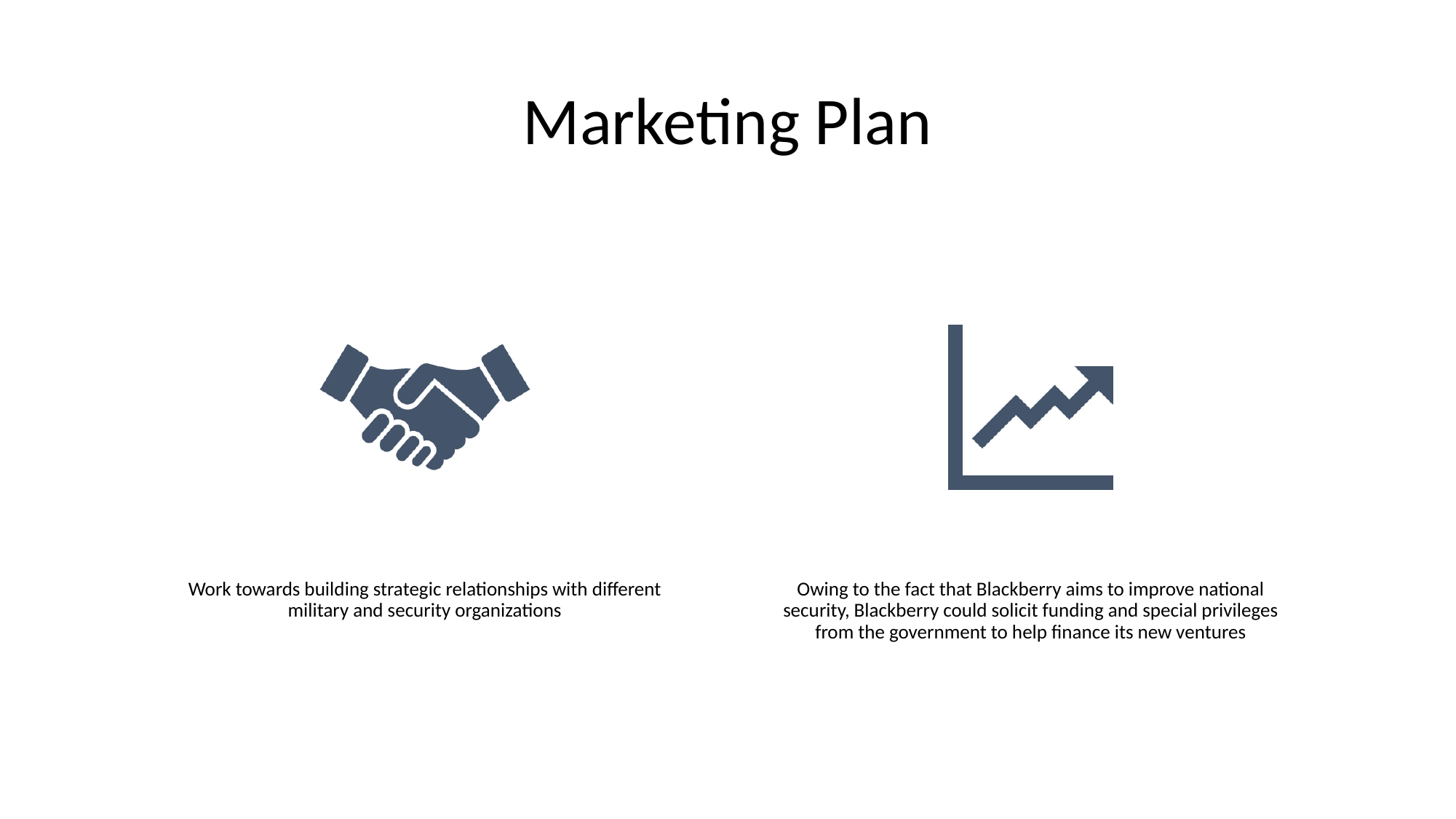

# Marketing Plan
Work towards building strategic relationships with different military and security organizations
Owing to the fact that Blackberry aims to improve national security, Blackberry could solicit funding and special privileges from the government to help finance its new ventures